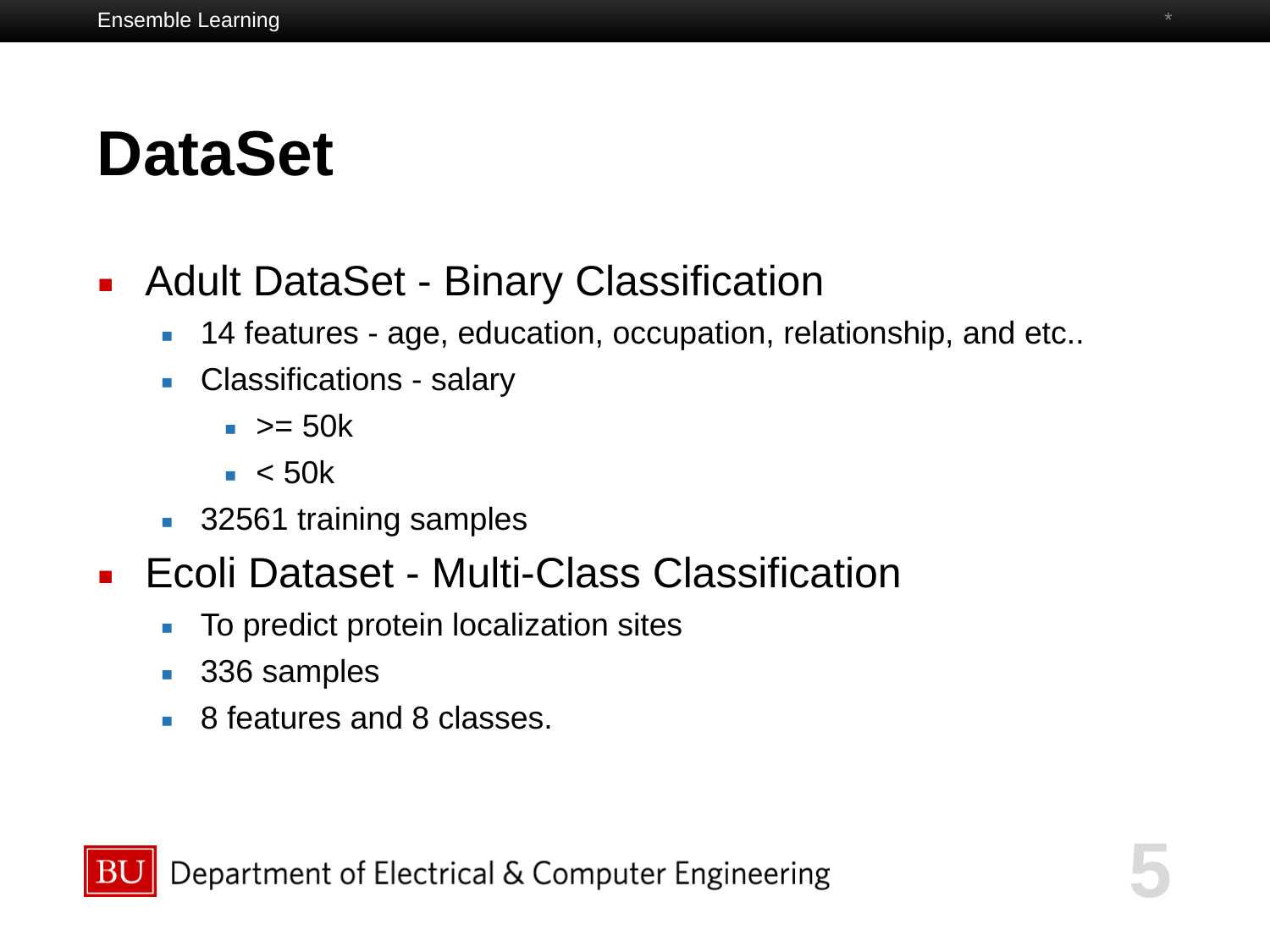

Ensemble Learning
*
# DataSet
Adult DataSet - Binary Classification
14 features - age, education, occupation, relationship, and etc..
Classifications - salary
>= 50k
< 50k
32561 training samples
Ecoli Dataset - Multi-Class Classification
To predict protein localization sites
336 samples
8 features and 8 classes.
5